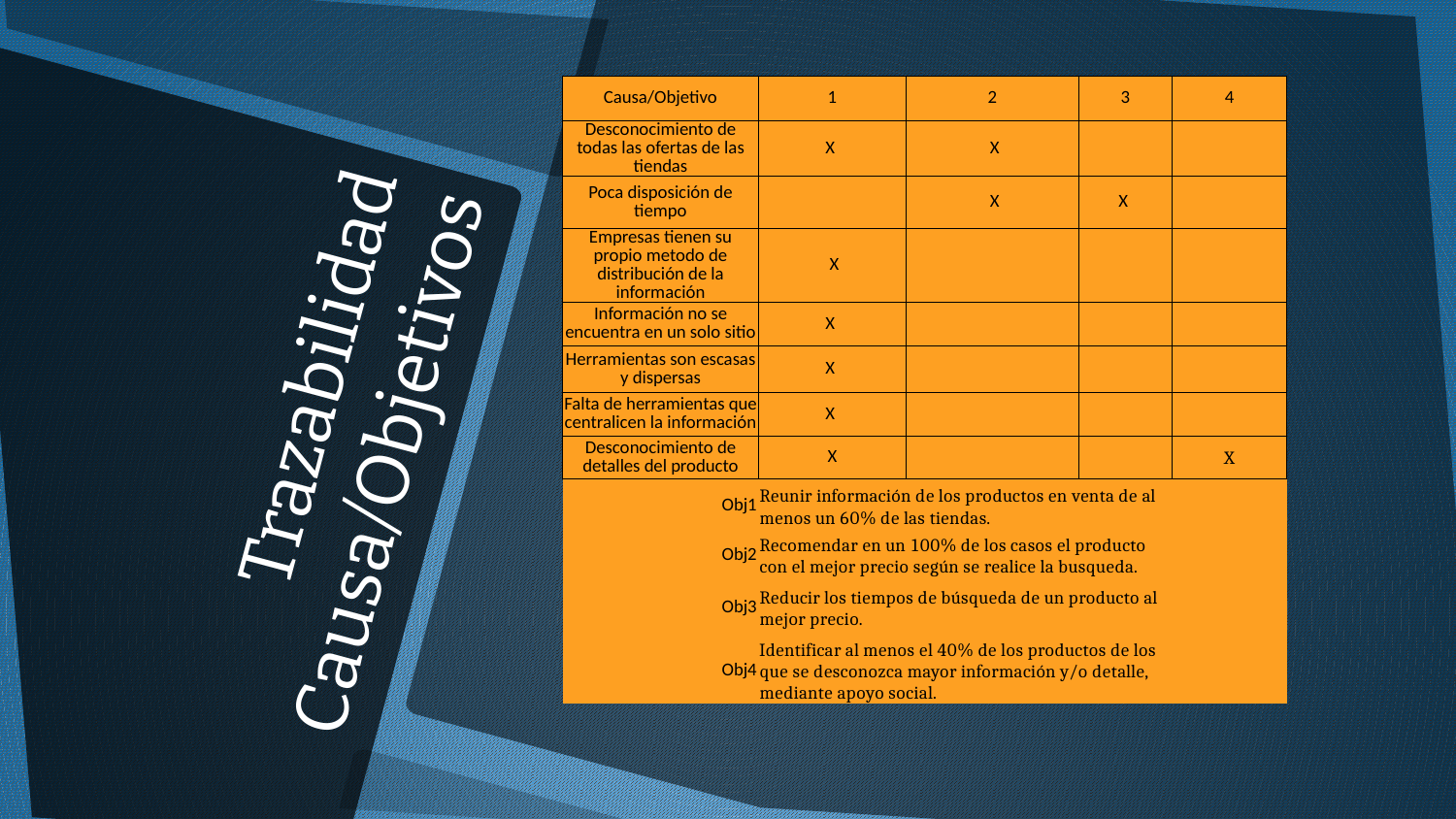

| Causa/Objetivo | 1 | 2 | 3 | 4 |
| --- | --- | --- | --- | --- |
| Desconocimiento de todas las ofertas de las tiendas | X | X |  |  |
| Poca disposición de tiempo |  | X | X |  |
| Empresas tienen su propio metodo de distribución de la información | X |  |  |  |
| Información no se encuentra en un solo sitio | X |  |  |  |
| Herramientas son escasas y dispersas | X |  |  |  |
| Falta de herramientas que centralicen la información | X |  |  |  |
| Desconocimiento de detalles del producto | X |  |  | X |
| Obj1 | Reunir información de los productos en venta de al menos un 60% de las tiendas. |  |  |  |
| Obj2 | Recomendar en un 100% de los casos el producto con el mejor precio según se realice la busqueda. |  |  |  |
| Obj3 | Reducir los tiempos de búsqueda de un producto al mejor precio. |  |  |  |
| Obj4 | Identificar al menos el 40% de los productos de los que se desconozca mayor información y/o detalle, mediante apoyo social. |  |  |  |
# Trazabilidad Causa/Objetivos